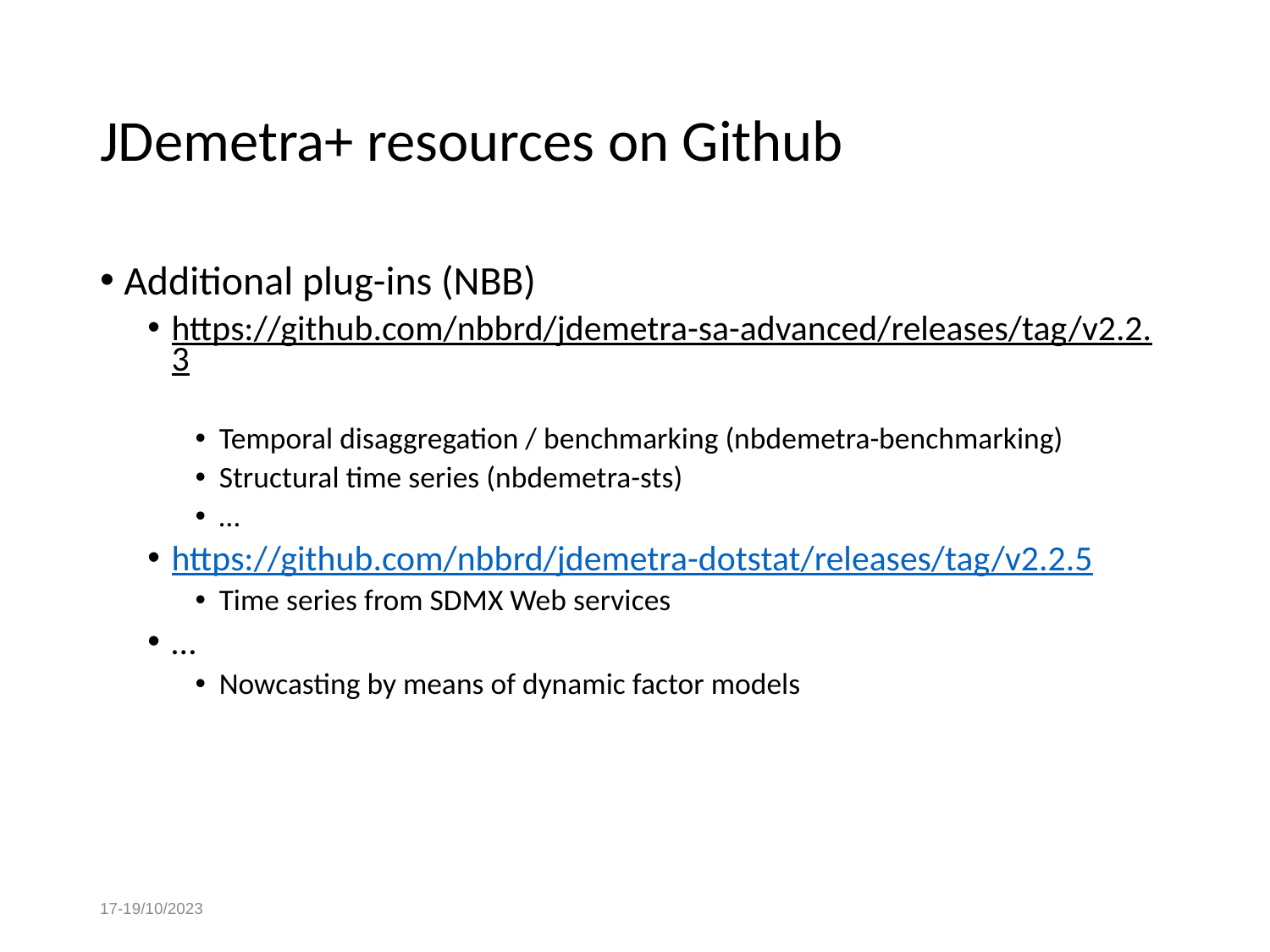

# JDemetra+ resources on Github
Additional plug-ins (NBB)
https://github.com/nbbrd/jdemetra-sa-advanced/releases/tag/v2.2.3
Temporal disaggregation / benchmarking (nbdemetra-benchmarking)
Structural time series (nbdemetra-sts)
…
https://github.com/nbbrd/jdemetra-dotstat/releases/tag/v2.2.5
Time series from SDMX Web services
…
Nowcasting by means of dynamic factor models

17-19/10/2023